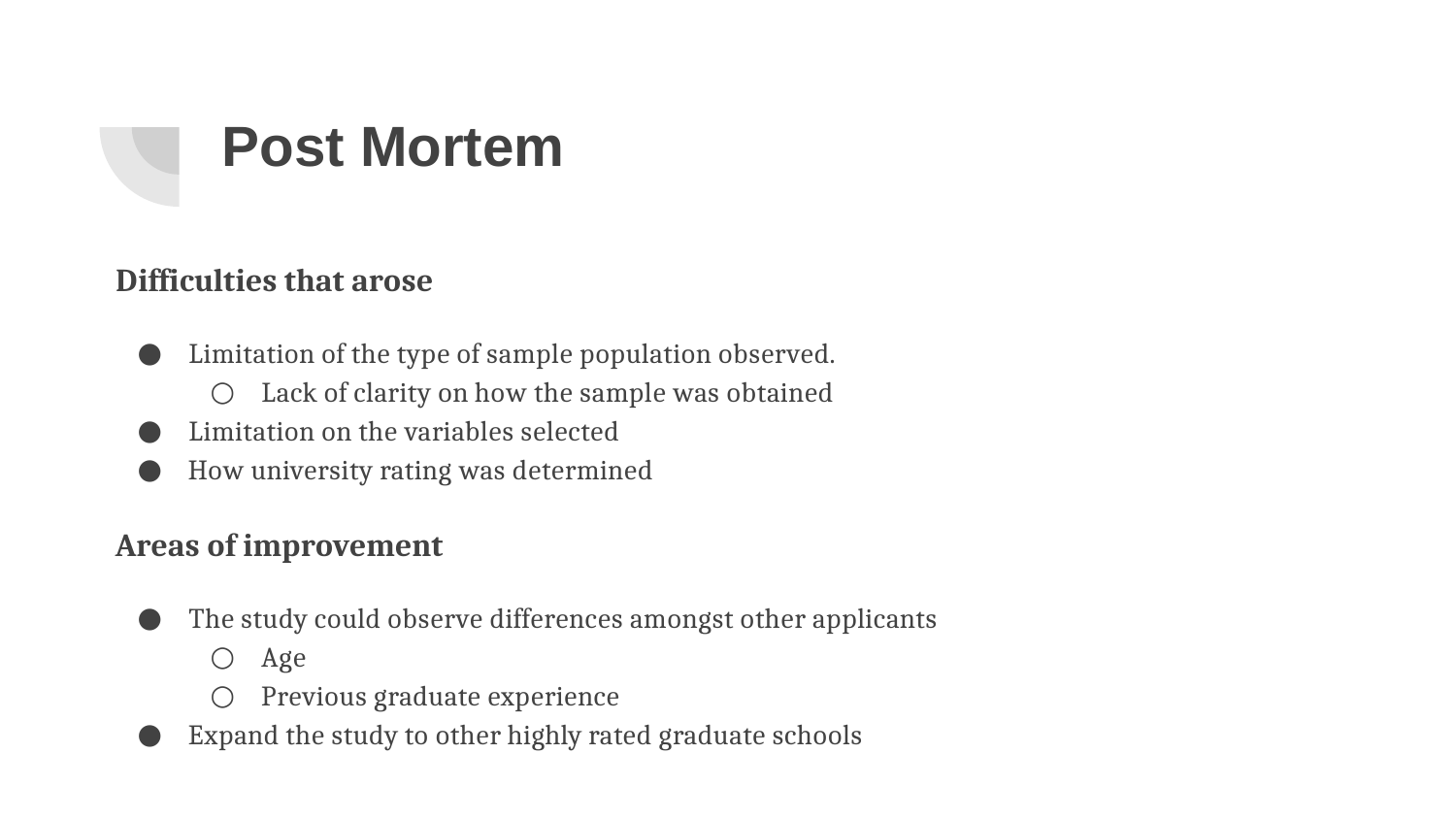

# Post Mortem
Difficulties that arose
Limitation of the type of sample population observed.
Lack of clarity on how the sample was obtained
Limitation on the variables selected
How university rating was determined
Areas of improvement
The study could observe differences amongst other applicants
Age
Previous graduate experience
Expand the study to other highly rated graduate schools